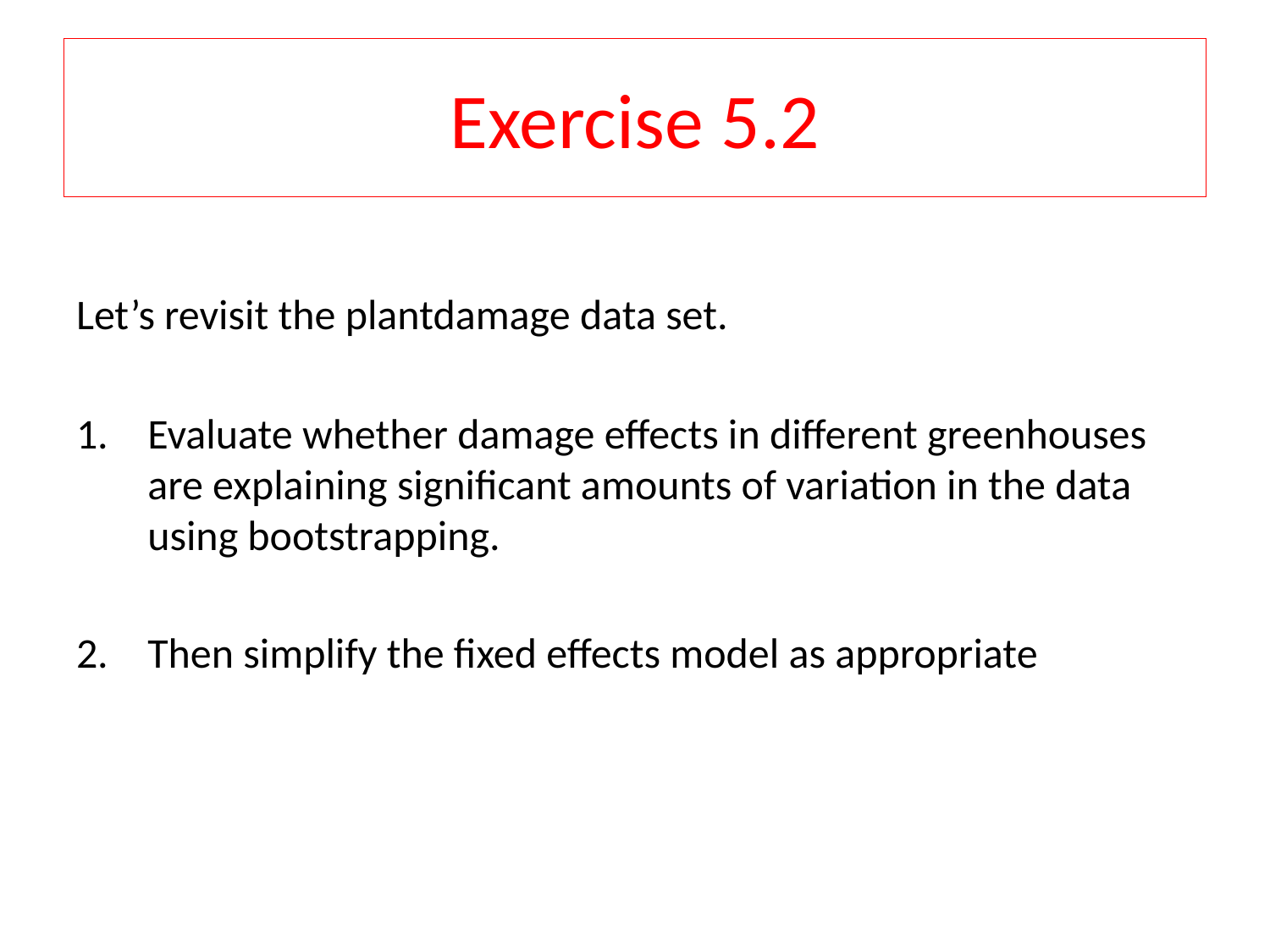

# Exercise 5.2

Let’s revisit the plantdamage data set.

Evaluate whether damage effects in different greenhouses are explaining significant amounts of variation in the data using bootstrapping.

Then simplify the fixed effects model as appropriate